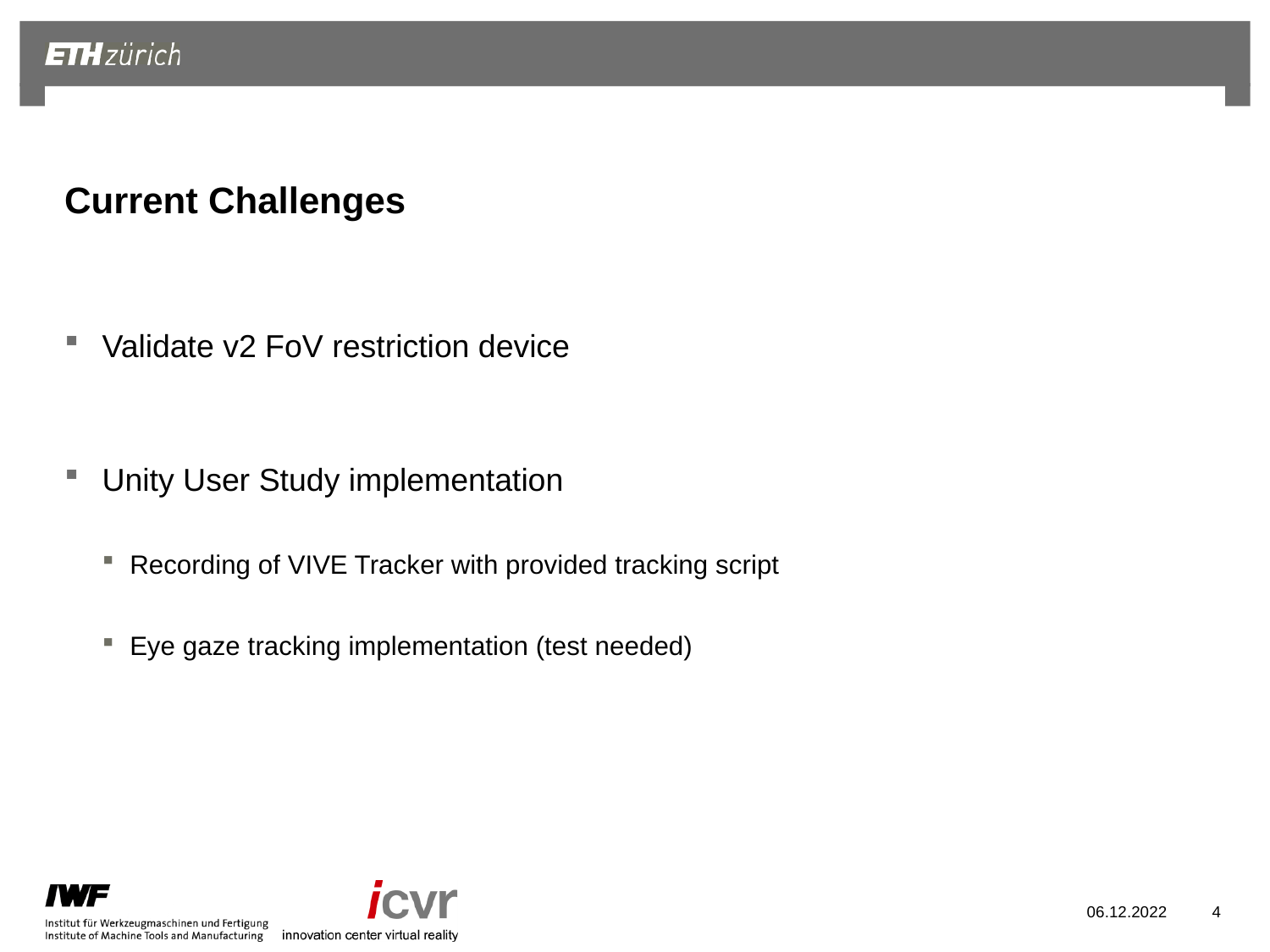

# Current Challenges

Validate v2 FoV restriction device

Unity User Study implementation

Recording of VIVE Tracker with provided tracking script

Eye gaze tracking implementation (test needed)
06.12.2022
4